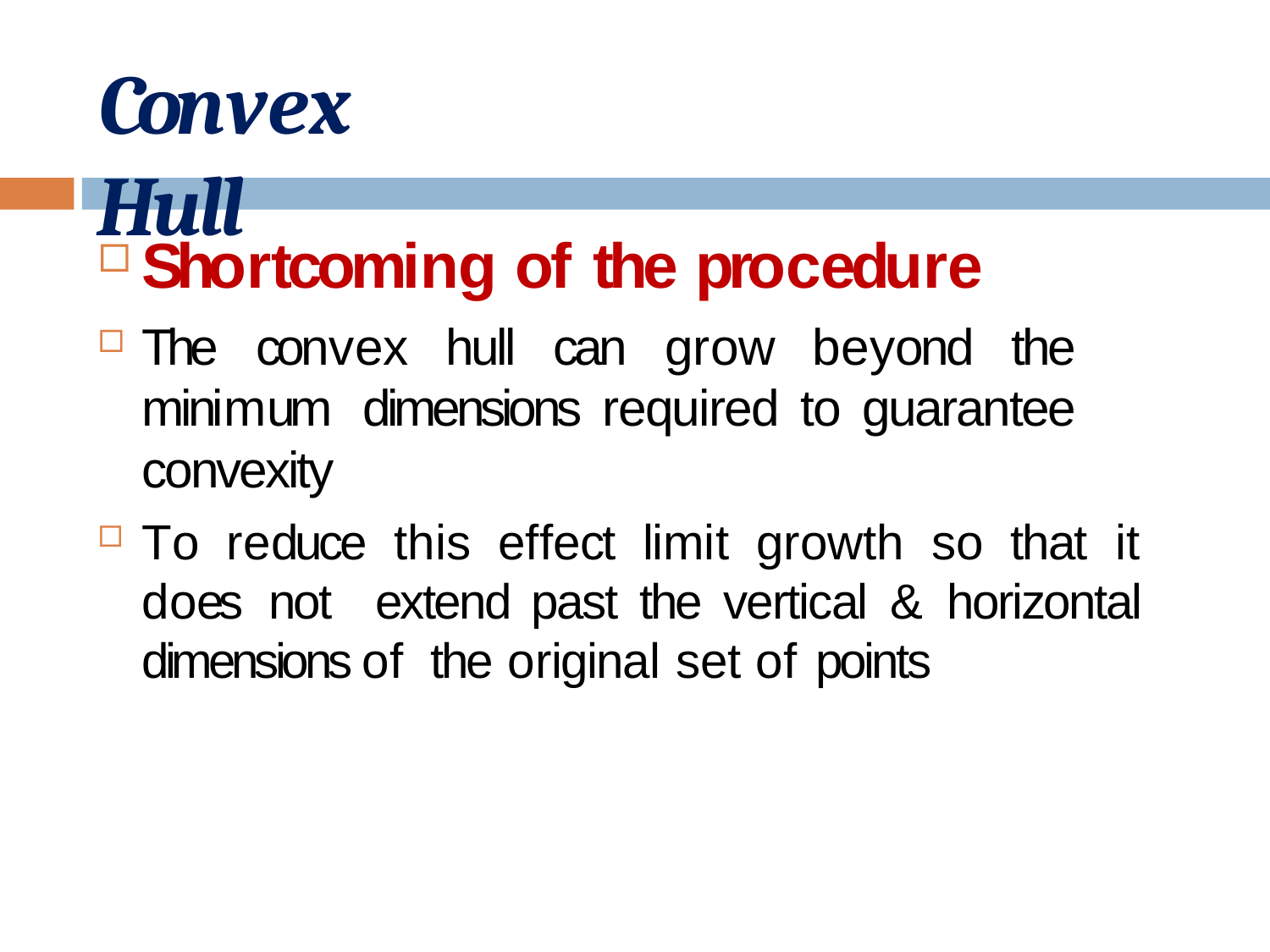

# Convex Hull
Shortcoming of the procedure
The convex hull can grow beyond the minimum  dimensions required to guarantee convexity
To reduce this effect limit growth so that it does not  extend past the vertical & horizontal dimensions of  the original set of points